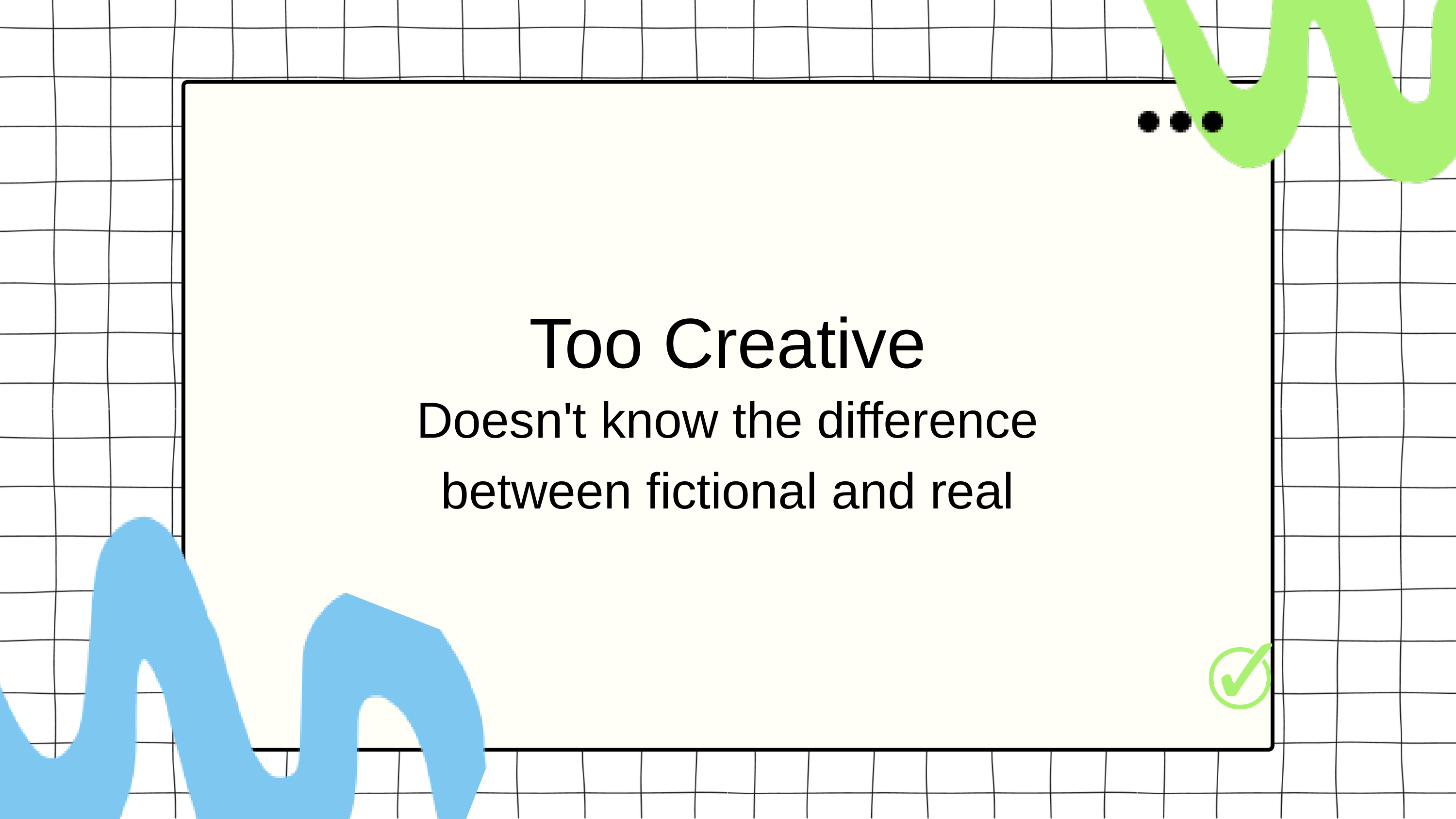

Too Creative
Doesn't know the difference between fictional and real